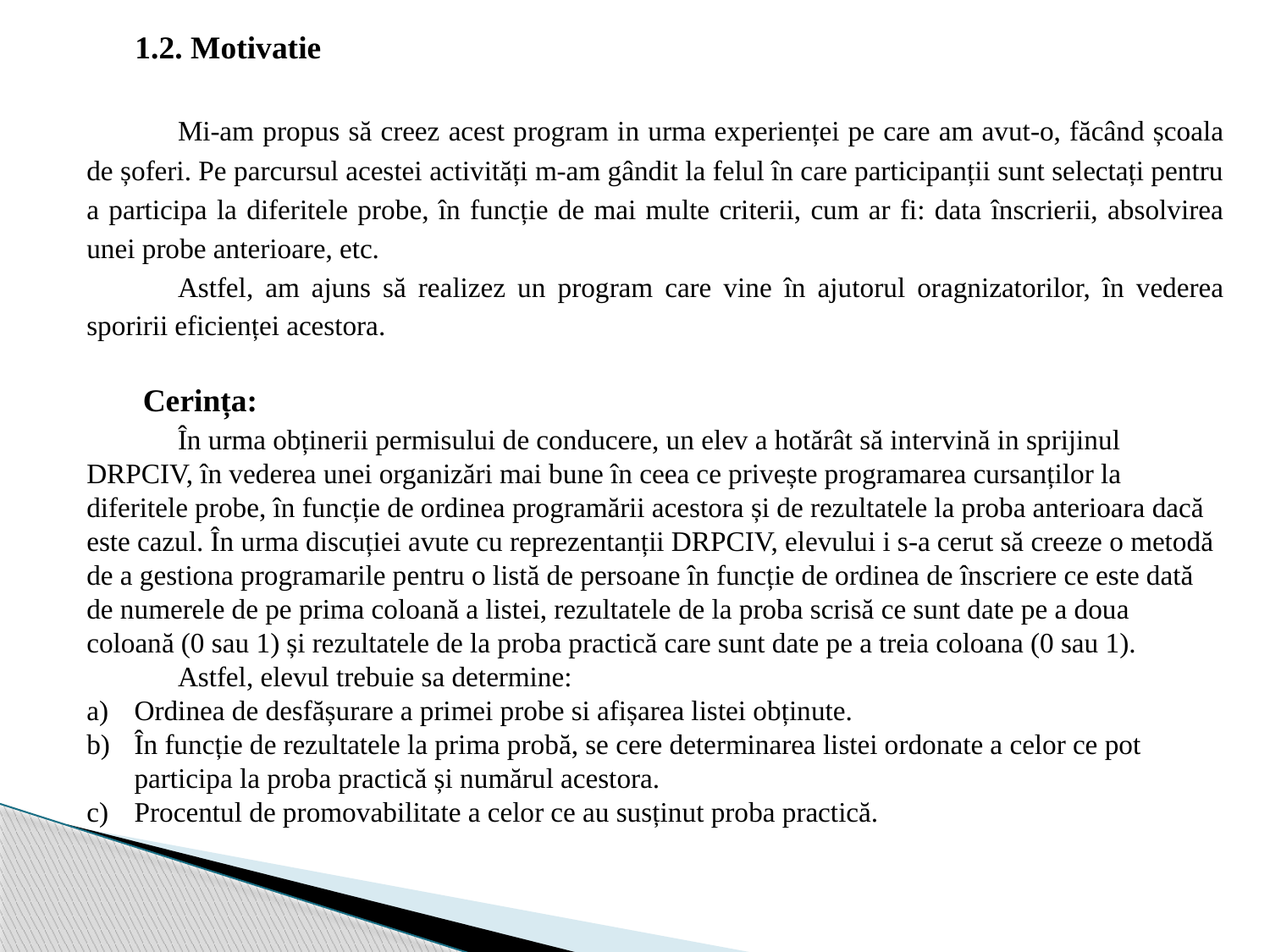

1.2. Motivatie

	Mi-am propus să creez acest program in urma experienței pe care am avut-o, făcând școala de șoferi. Pe parcursul acestei activități m-am gândit la felul în care participanții sunt selectați pentru a participa la diferitele probe, în funcție de mai multe criterii, cum ar fi: data înscrierii, absolvirea unei probe anterioare, etc.
	Astfel, am ajuns să realizez un program care vine în ajutorul oragnizatorilor, în vederea sporirii eficienței acestora.

       Cerința:
	În urma obținerii permisului de conducere, un elev a hotărât să intervină in sprijinul DRPCIV, în vederea unei organizări mai bune în ceea ce privește programarea cursanților la diferitele probe, în funcție de ordinea programării acestora și de rezultatele la proba anterioara dacă este cazul. În urma discuției avute cu reprezentanții DRPCIV, elevului i s-a cerut să creeze o metodă de a gestiona programarile pentru o listă de persoane în funcție de ordinea de înscriere ce este dată de numerele de pe prima coloană a listei, rezultatele de la proba scrisă ce sunt date pe a doua coloană (0 sau 1) și rezultatele de la proba practică care sunt date pe a treia coloana (0 sau 1).
	Astfel, elevul trebuie sa determine:
Ordinea de desfășurare a primei probe si afișarea listei obținute.
În funcție de rezultatele la prima probă, se cere determinarea listei ordonate a celor ce pot participa la proba practică și numărul acestora.
Procentul de promovabilitate a celor ce au susținut proba practică.